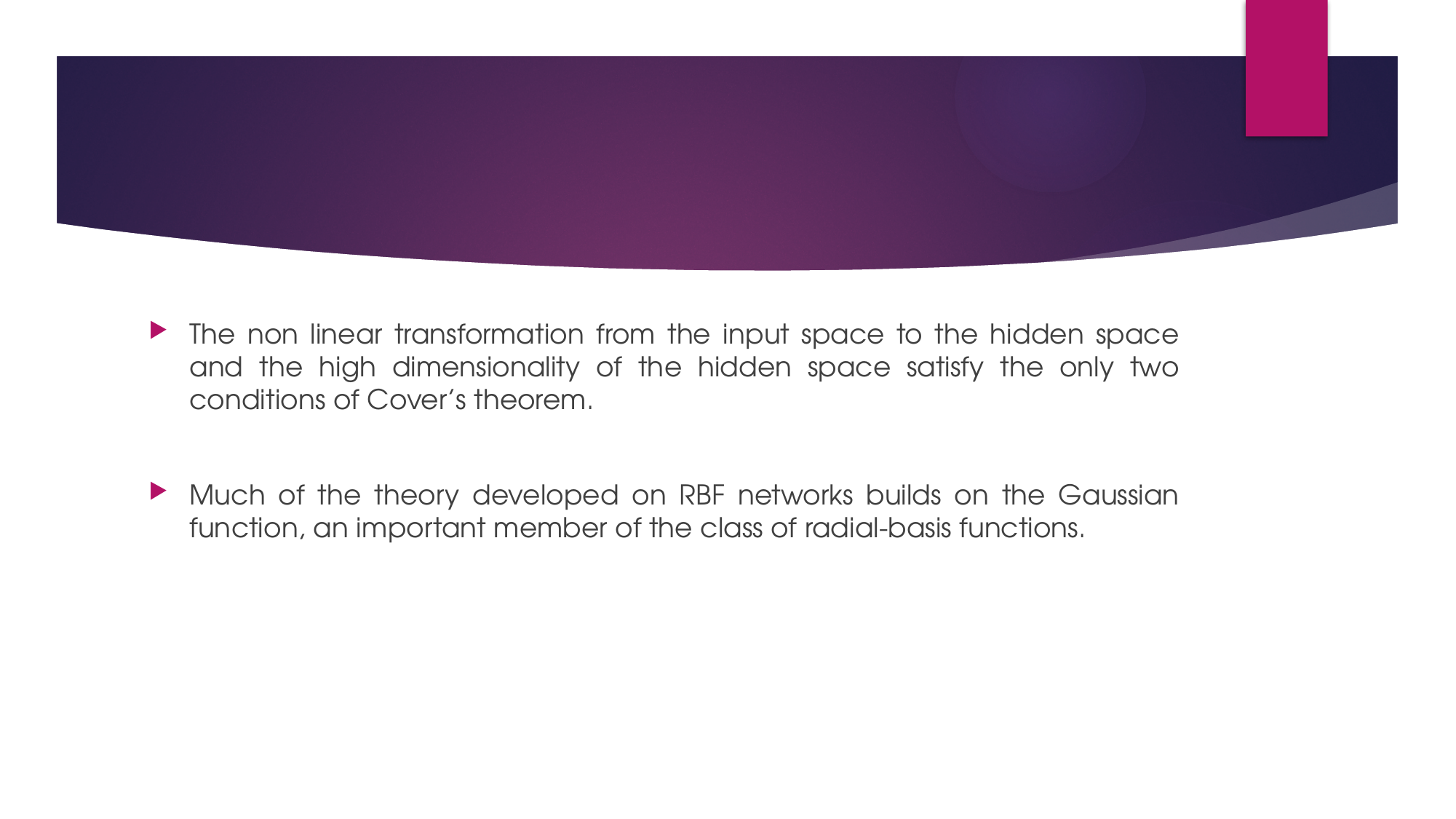

#
The non linear transformation from the input space to the hidden space and the high dimensionality of the hidden space satisfy the only two conditions of Cover’s theorem.

Much of the theory developed on RBF networks builds on the Gaussian function, an important member of the class of radial-basis functions.